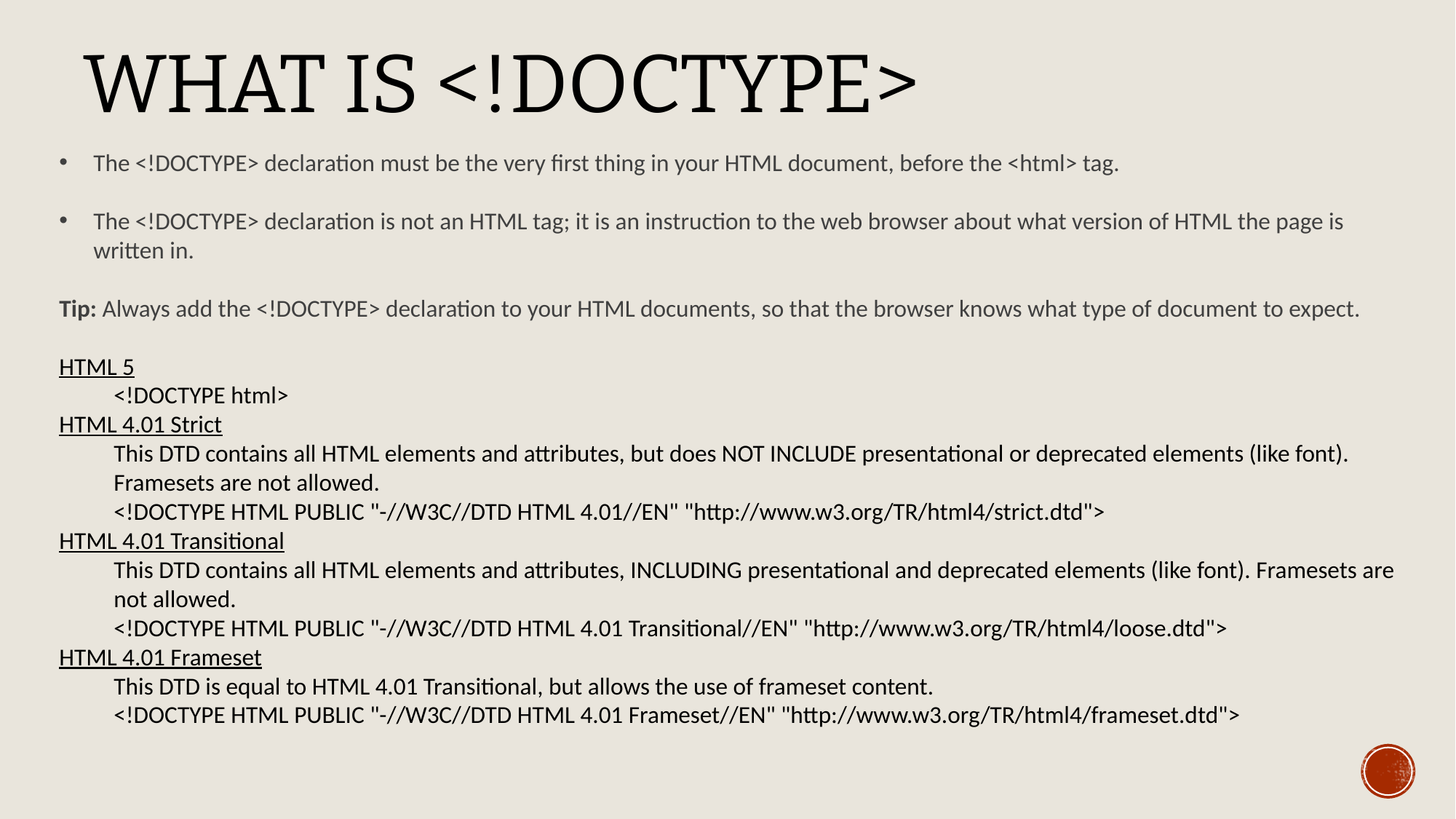

What is <!doctype>
The <!DOCTYPE> declaration must be the very first thing in your HTML document, before the <html> tag.

The <!DOCTYPE> declaration is not an HTML tag; it is an instruction to the web browser about what version of HTML the page is written in.

Tip: Always add the <!DOCTYPE> declaration to your HTML documents, so that the browser knows what type of document to expect.

HTML 5
          <!DOCTYPE html>
HTML 4.01 Strict
This DTD contains all HTML elements and attributes, but does NOT INCLUDE presentational or deprecated elements (like font). Framesets are not allowed.
<!DOCTYPE HTML PUBLIC "-//W3C//DTD HTML 4.01//EN" "http://www.w3.org/TR/html4/strict.dtd">
HTML 4.01 Transitional
This DTD contains all HTML elements and attributes, INCLUDING presentational and deprecated elements (like font). Framesets are not allowed.
<!DOCTYPE HTML PUBLIC "-//W3C//DTD HTML 4.01 Transitional//EN" "http://www.w3.org/TR/html4/loose.dtd">
HTML 4.01 Frameset
This DTD is equal to HTML 4.01 Transitional, but allows the use of frameset content.
<!DOCTYPE HTML PUBLIC "-//W3C//DTD HTML 4.01 Frameset//EN" "http://www.w3.org/TR/html4/frameset.dtd">